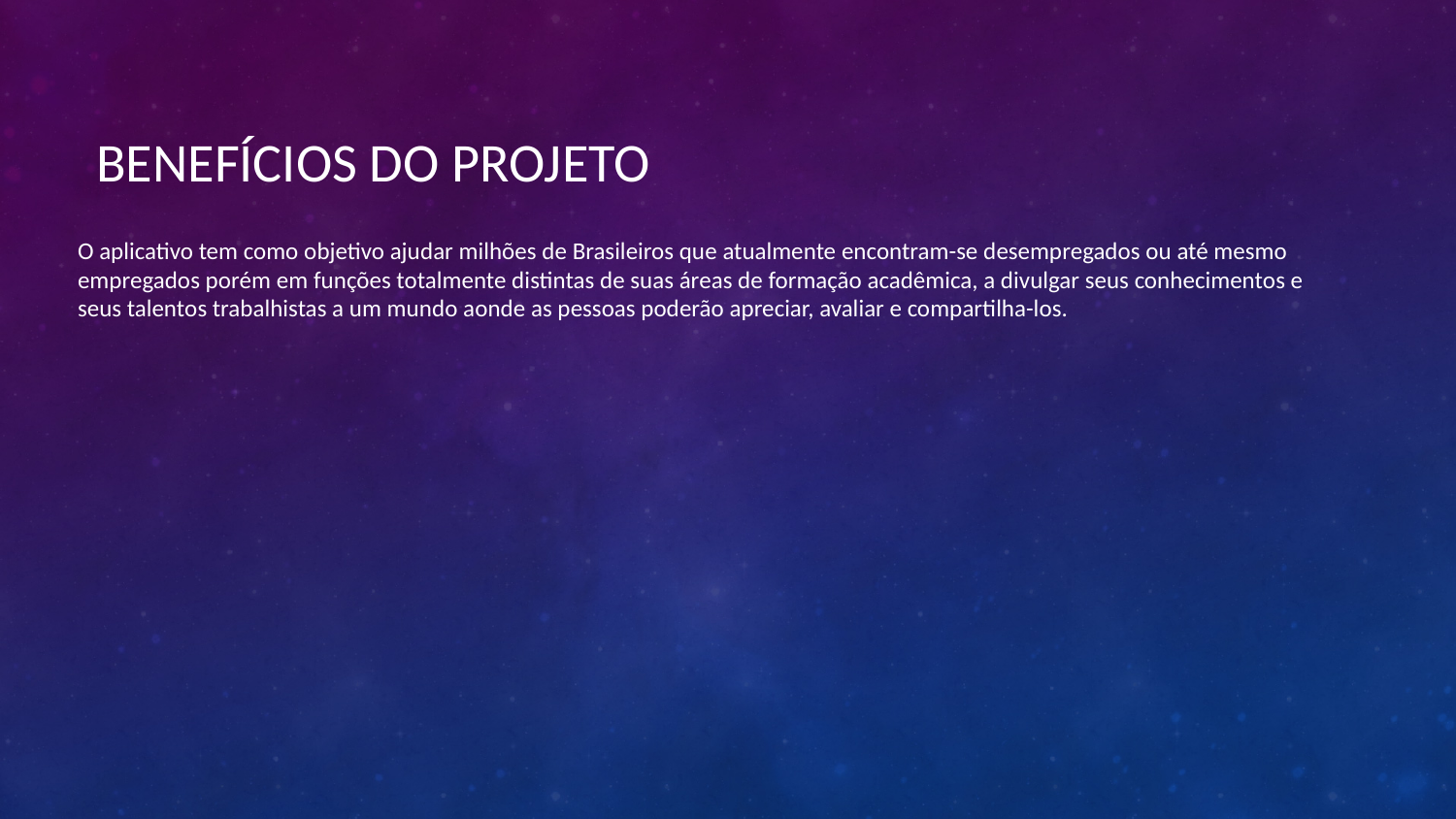

# benefícios do projeto
O aplicativo tem como objetivo ajudar milhões de Brasileiros que atualmente encontram-se desempregados ou até mesmo empregados porém em funções totalmente distintas de suas áreas de formação acadêmica, a divulgar seus conhecimentos e seus talentos trabalhistas a um mundo aonde as pessoas poderão apreciar, avaliar e compartilha-los.